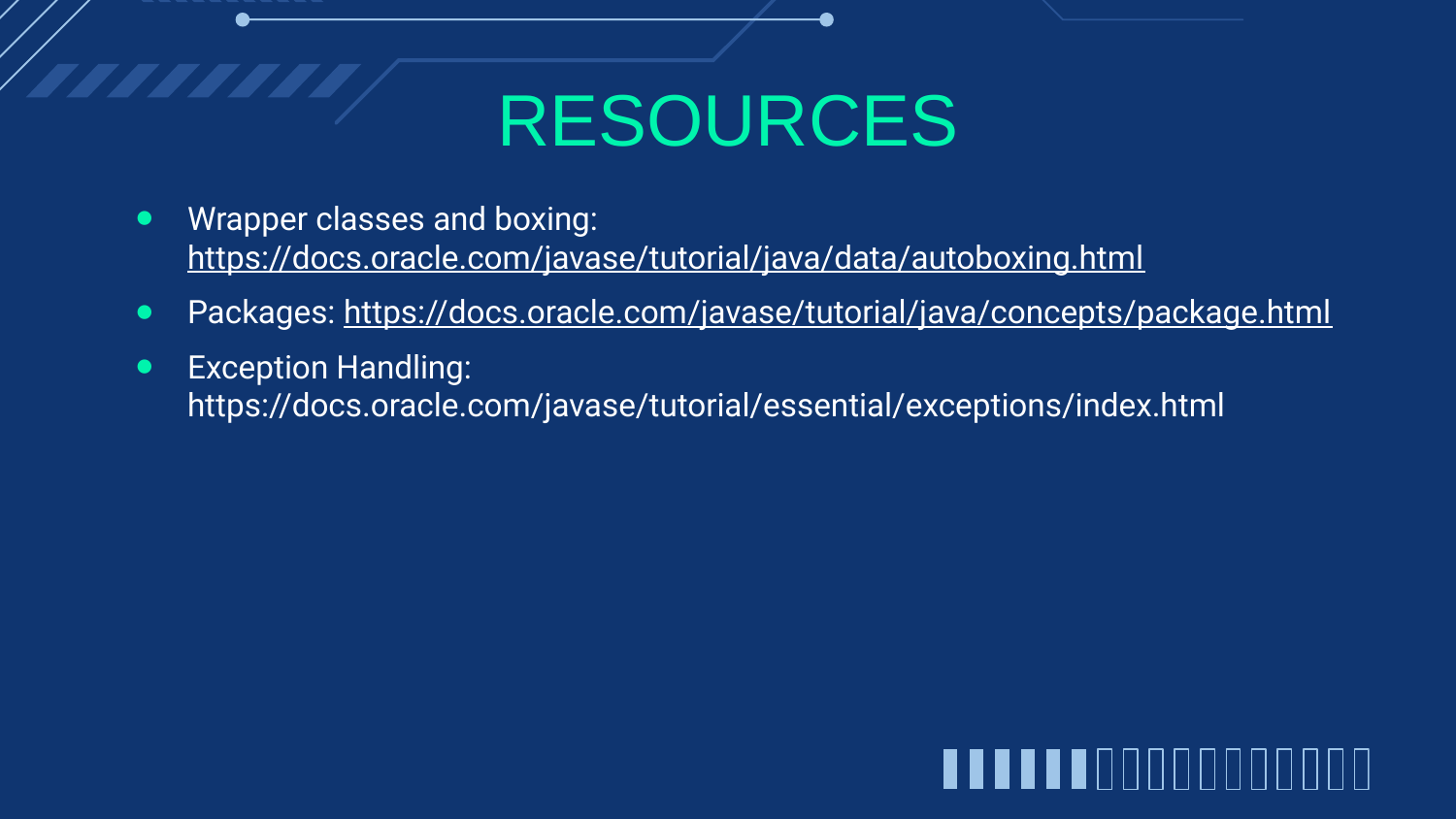

# RESOURCES
Wrapper classes and boxing: https://docs.oracle.com/javase/tutorial/java/data/autoboxing.html
Packages: https://docs.oracle.com/javase/tutorial/java/concepts/package.html
Exception Handling: https://docs.oracle.com/javase/tutorial/essential/exceptions/index.html